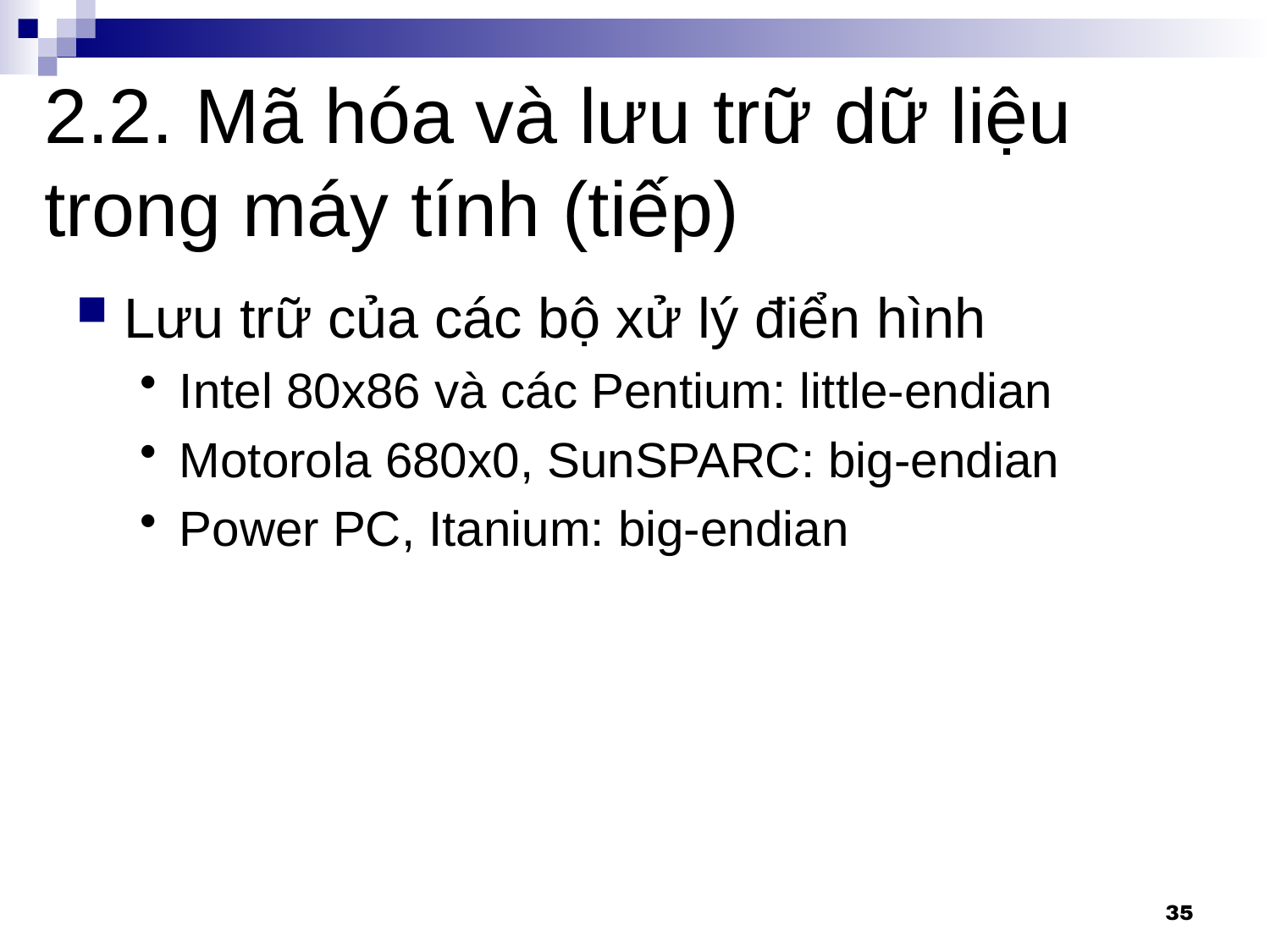

# 2.2. Mã hóa và lưu trữ dữ liệu trong máy tính (tiếp)
Lưu trữ của các bộ xử lý điển hình
Intel 80x86 và các Pentium: little-endian
Motorola 680x0, SunSPARC: big-endian
Power PC, Itanium: big-endian
35